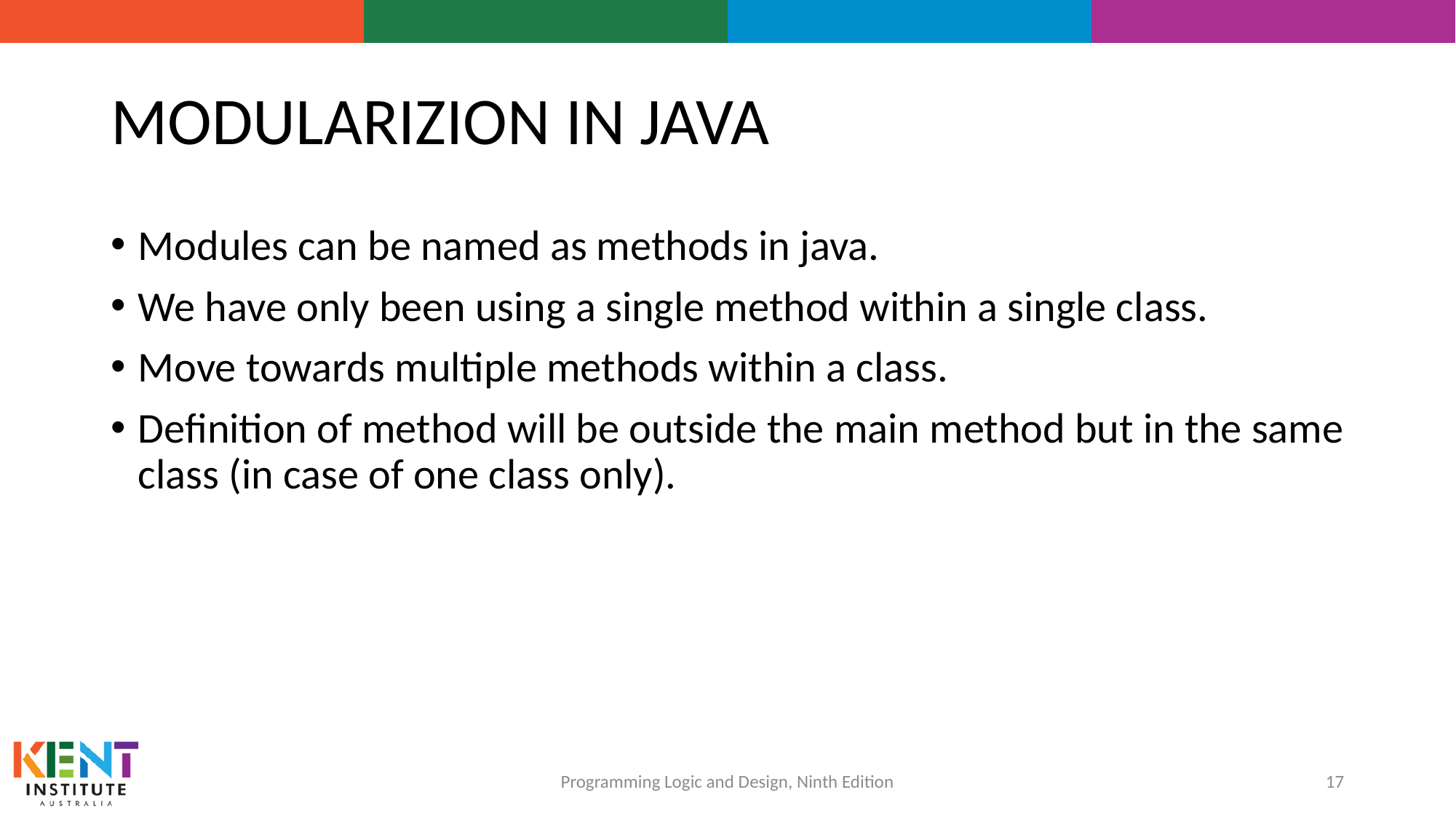

# MODULARIZION IN JAVA
Modules can be named as methods in java.
We have only been using a single method within a single class.
Move towards multiple methods within a class.
Definition of method will be outside the main method but in the same class (in case of one class only).

17
Programming Logic and Design, Ninth Edition